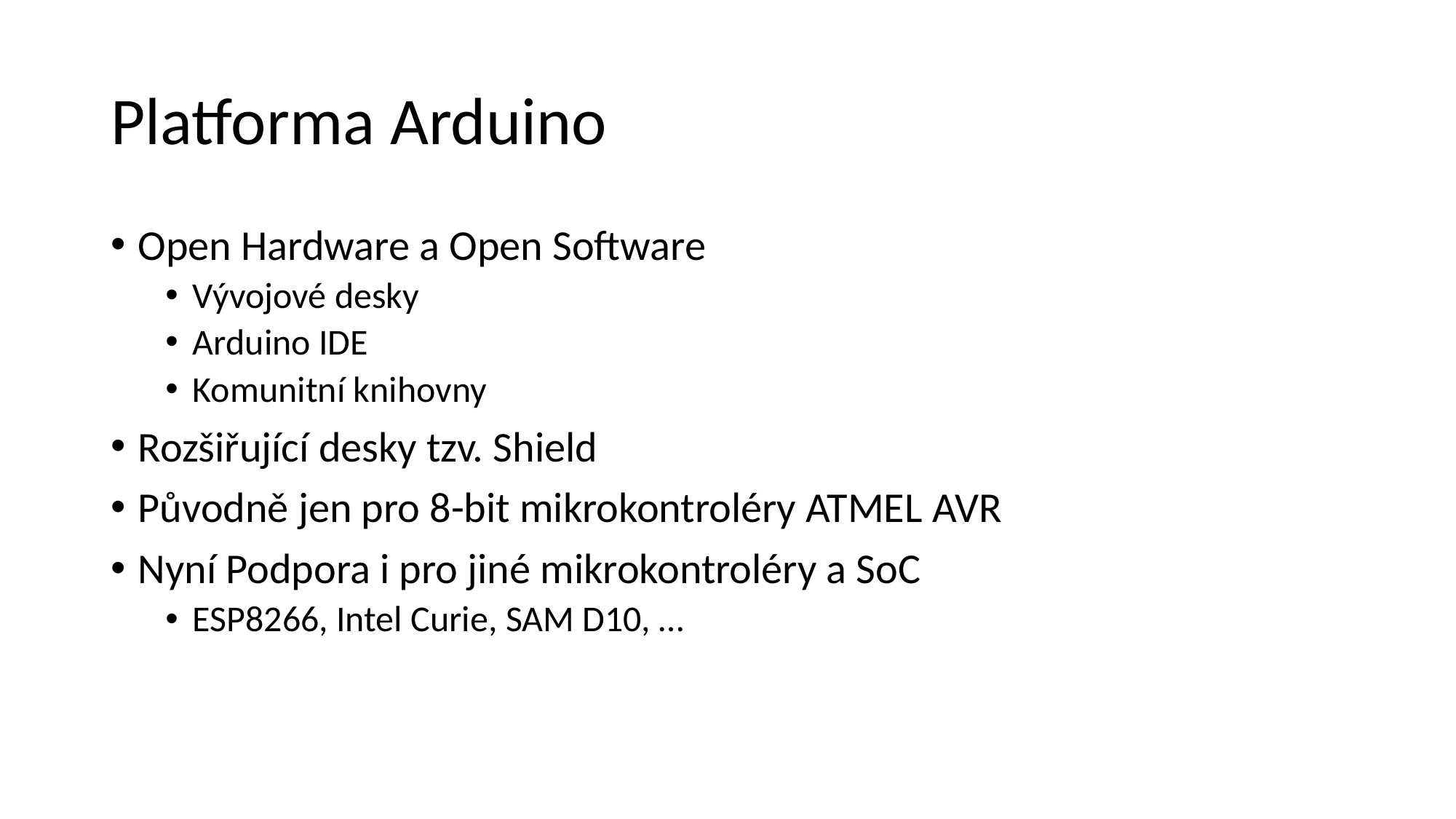

# Platforma Arduino
Open Hardware a Open Software
Vývojové desky
Arduino IDE
Komunitní knihovny
Rozšiřující desky tzv. Shield
Původně jen pro 8-bit mikrokontroléry ATMEL AVR
Nyní Podpora i pro jiné mikrokontroléry a SoC
ESP8266, Intel Curie, SAM D10, …